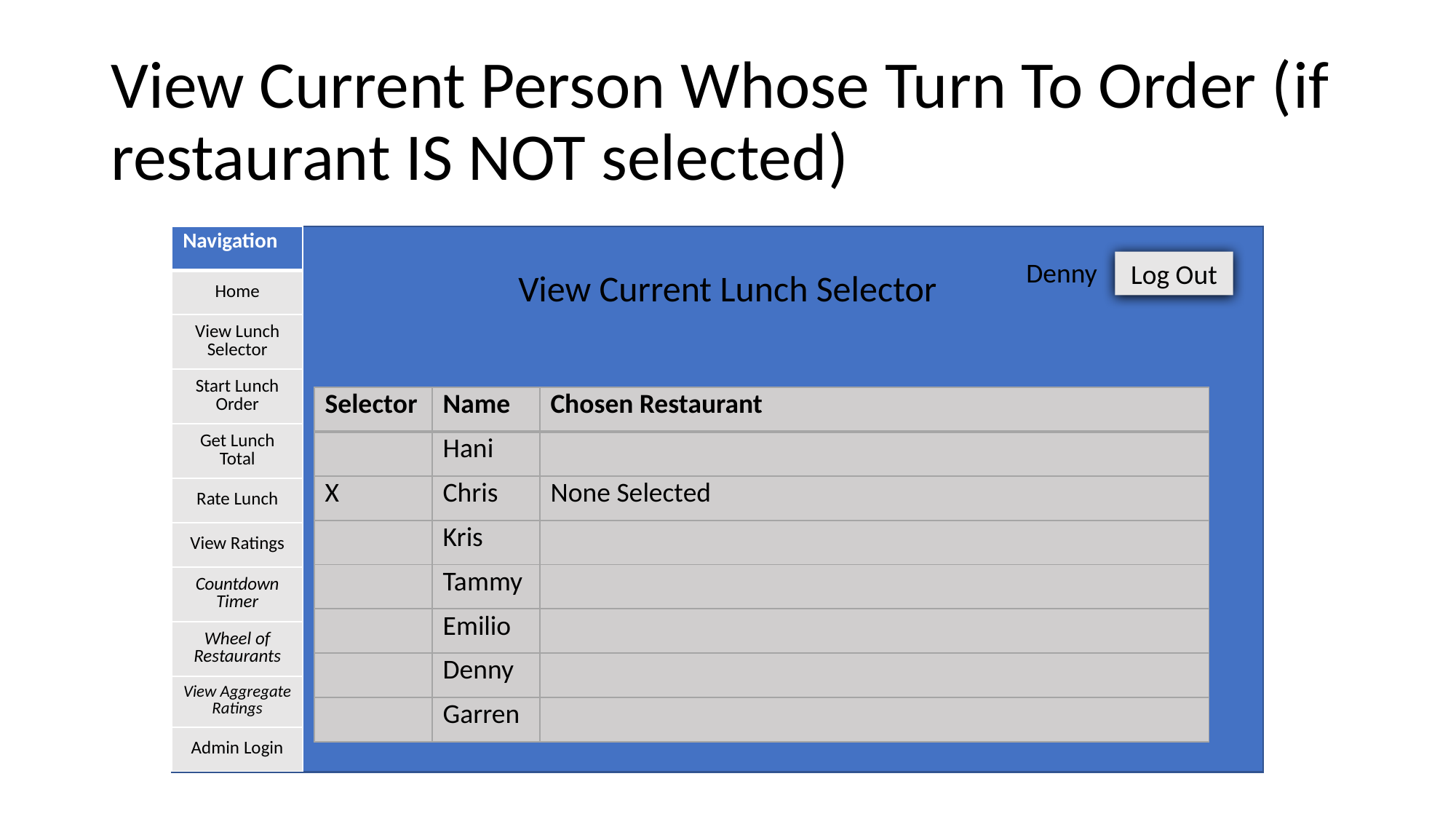

# View Current Person Whose Turn To Order (if restaurant IS NOT selected)

| Navigation |
| --- |
| Home |
| View Lunch Selector |
| Start Lunch Order |
| Get Lunch Total |
| Rate Lunch |
| View Ratings |
| Countdown Timer |
| Wheel of Restaurants |
| View Aggregate Ratings |
| Admin Login |
Denny
Log Out
View Current Lunch Selector
| Selector | Name | Chosen Restaurant |
| --- | --- | --- |
|  | Hani |  |
| X | Chris | None Selected |
|  | Kris |  |
|  | Tammy |  |
|  | Emilio |  |
|  | Denny |  |
|  | Garren |  |